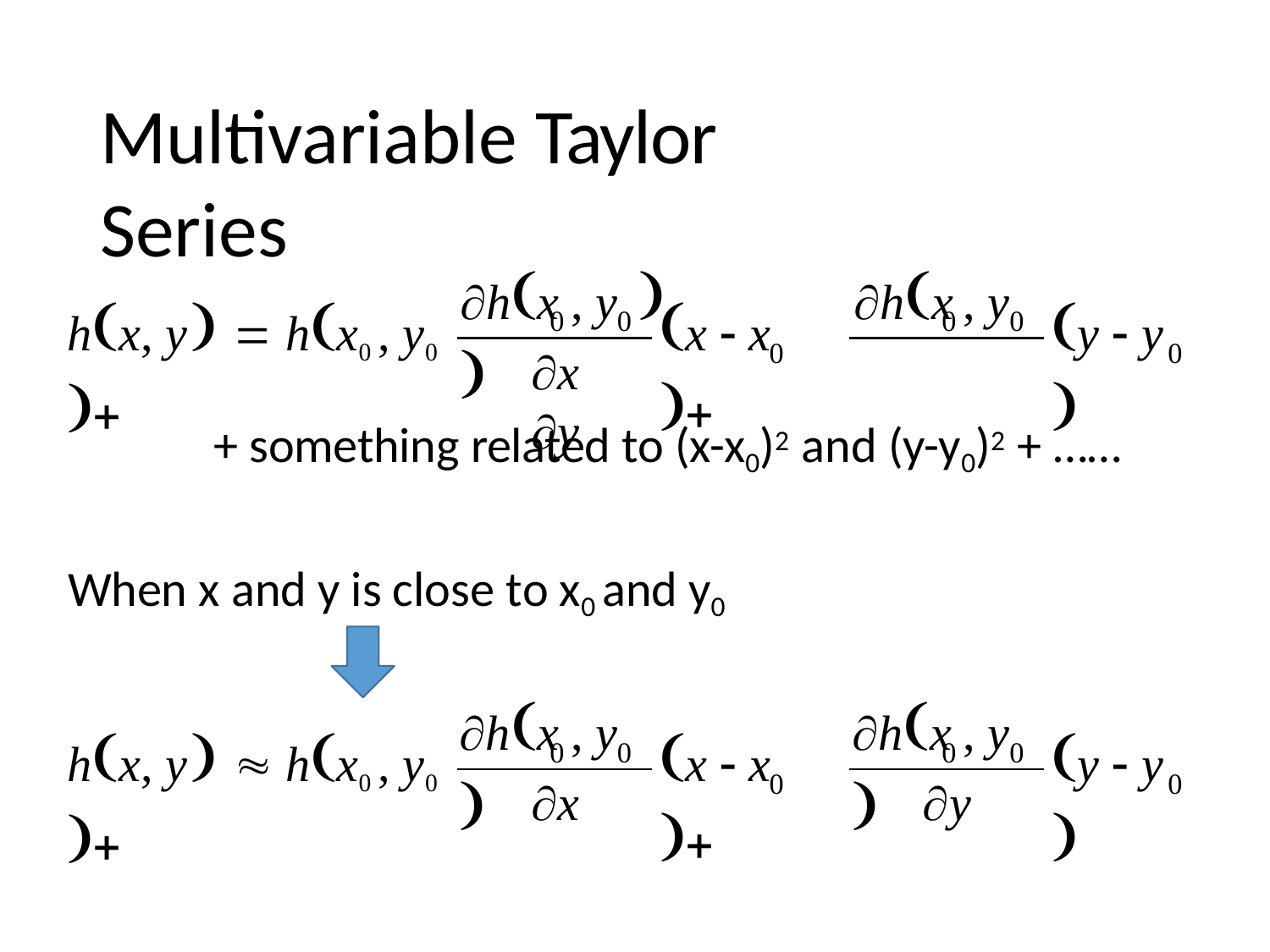

# Multivariable Taylor Series
∂h(x	, y	)	∂h(x	, y	)
h(x, y) = h(x0 , y0 )+
(x − x	)+
(y − y	)
0	0
0	0
0
0
∂x	∂y

+ something related to (x-x0)2 and (y-y0)2 + ……

When x and y is close to x0 and y0

∂h(x	, y	)
∂h(x	, y	)
h(x, y) ≈ h(x0 , y0 )+
(x − x	)+
(y − y	)
0	0
0	0
0
0
∂x
∂y